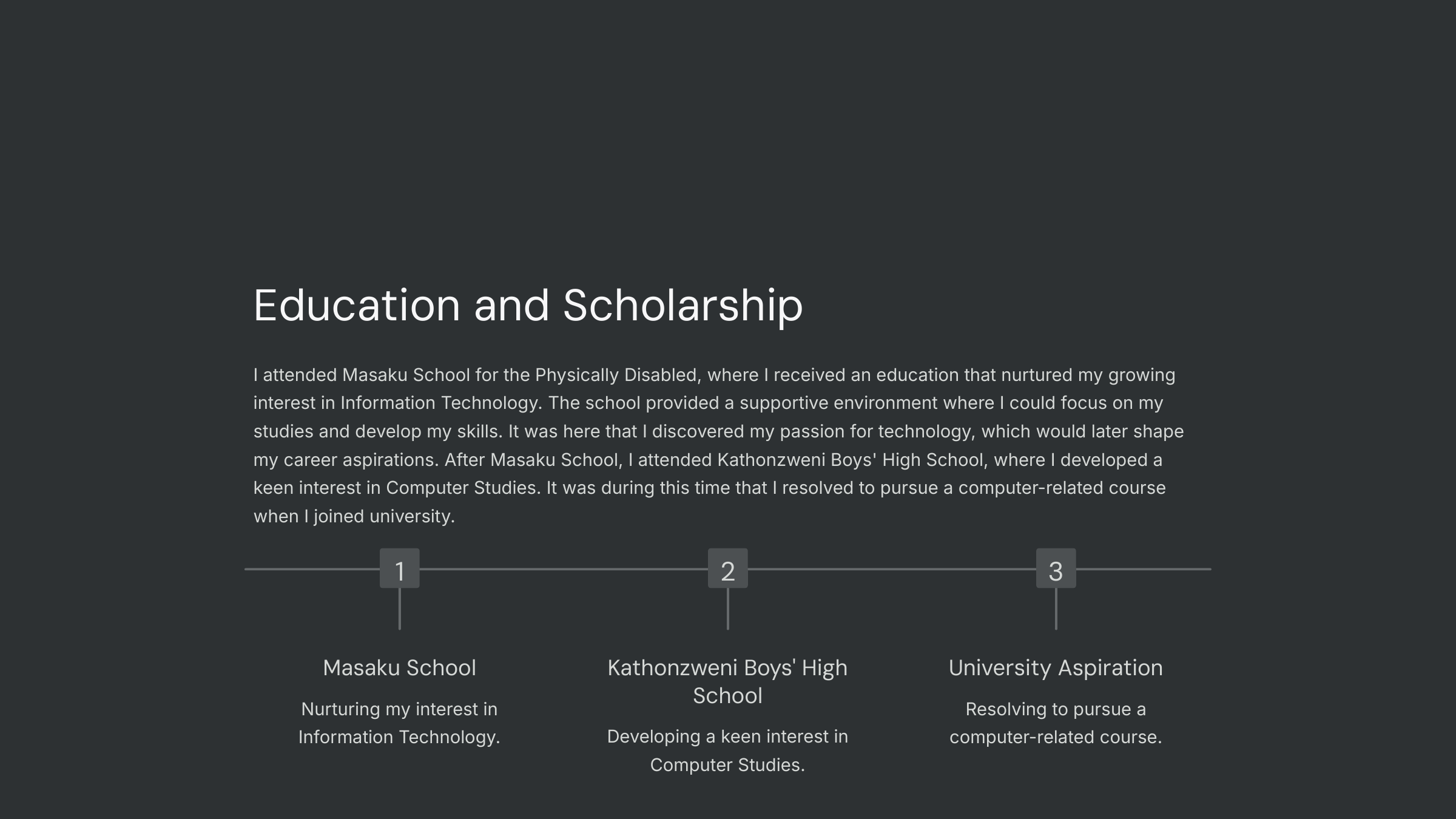

Education and Scholarship
I attended Masaku School for the Physically Disabled, where I received an education that nurtured my growing interest in Information Technology. The school provided a supportive environment where I could focus on my studies and develop my skills. It was here that I discovered my passion for technology, which would later shape my career aspirations. After Masaku School, I attended Kathonzweni Boys' High School, where I developed a keen interest in Computer Studies. It was during this time that I resolved to pursue a computer-related course when I joined university.

1
2
3

Masaku School
Kathonzweni Boys' High School
University Aspiration
Nurturing my interest in Information Technology.
Resolving to pursue a computer-related course.
Developing a keen interest in Computer Studies.